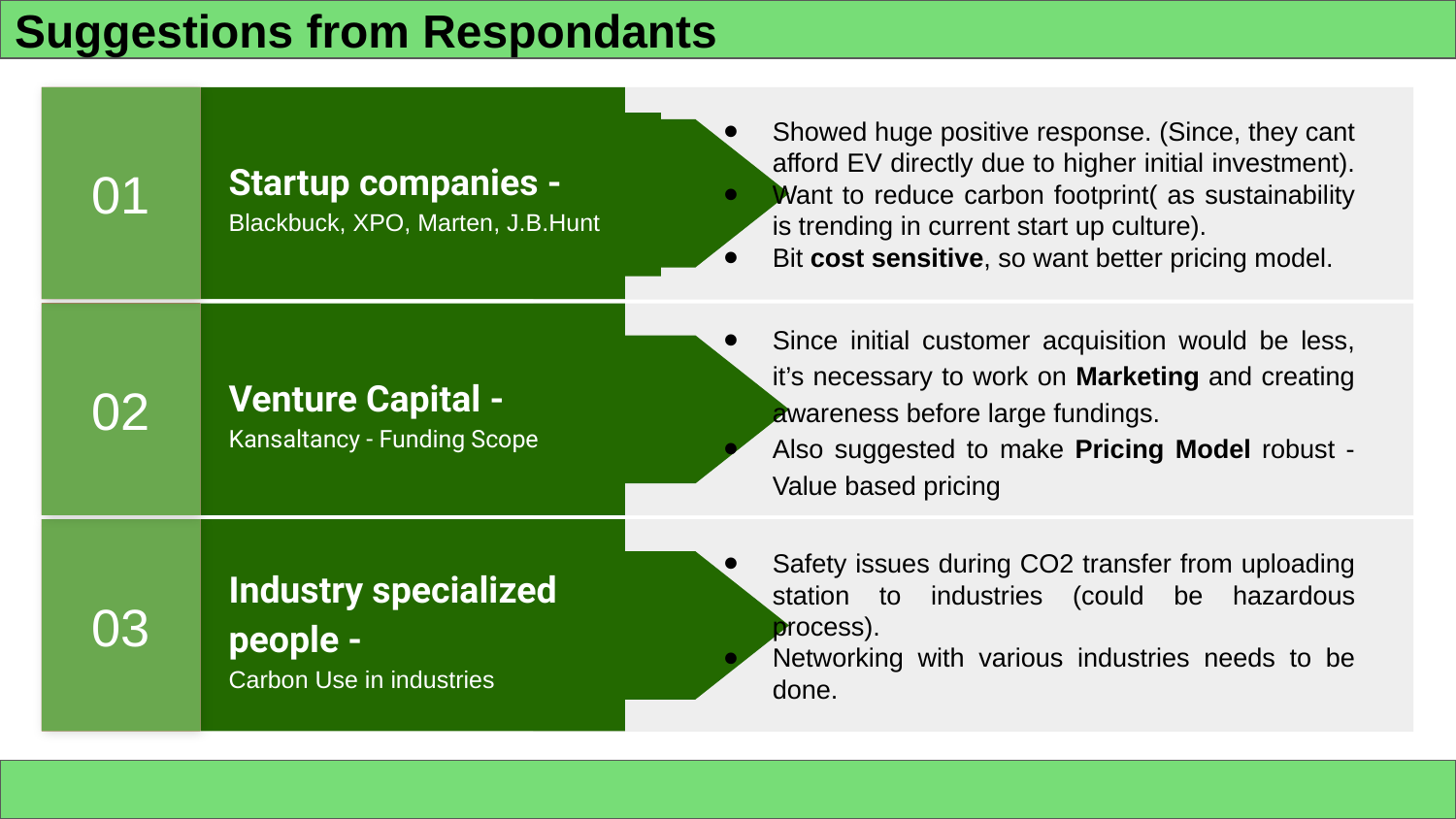

Suggestions from Respondants

01

Showed huge positive response. (Since, they cant afford EV directly due to higher initial investment).
Want to reduce carbon footprint( as sustainability is trending in current start up culture).
Bit cost sensitive, so want better pricing model.
Startup companies - Blackbuck, XPO, Marten, J.B.Hunt

02

Since initial customer acquisition would be less, it’s necessary to work on Marketing and creating awareness before large fundings.
Also suggested to make Pricing Model robust - Value based pricing
Venture Capital -
Kansaltancy - Funding Scope

03

Safety issues during CO2 transfer from uploading station to industries (could be hazardous process).
Networking with various industries needs to be done.
Industry specialized people -
Carbon Use in industries